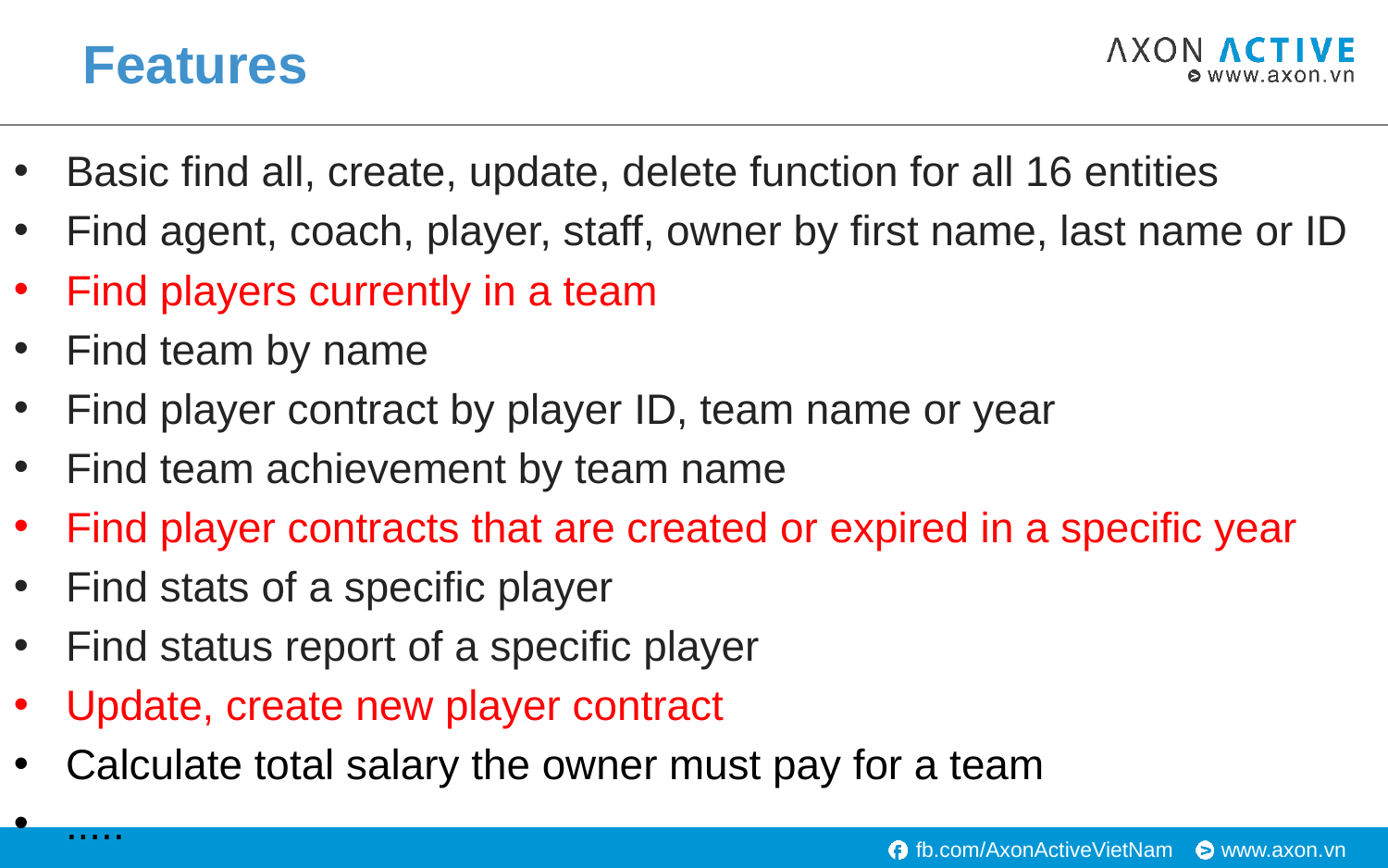

# Features
Basic find all, create, update, delete function for all 16 entities
Find agent, coach, player, staff, owner by first name, last name or ID
Find players currently in a team
Find team by name
Find player contract by player ID, team name or year
Find team achievement by team name
Find player contracts that are created or expired in a specific year
Find stats of a specific player
Find status report of a specific player
Update, create new player contract
Calculate total salary the owner must pay for a team
.....